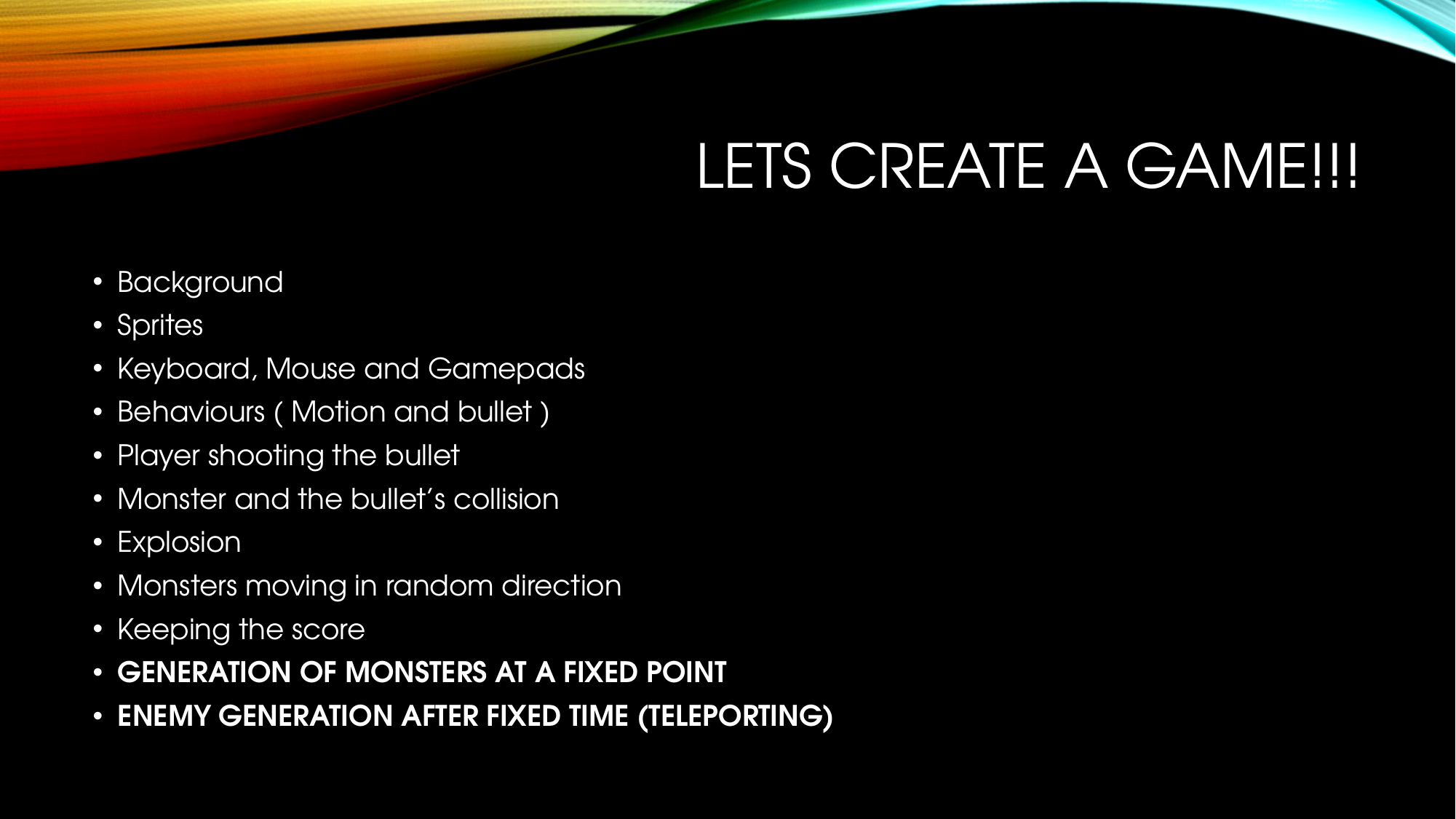

# Lets create a game!!!
Background
Sprites
Keyboard, Mouse and Gamepads
Behaviours ( Motion and bullet )
Player shooting the bullet
Monster and the bullet’s collision
Explosion
Monsters moving in random direction
Keeping the score
GENERATION OF MONSTERS AT A FIXED POINT
ENEMY GENERATION AFTER FIXED TIME (TELEPORTING)